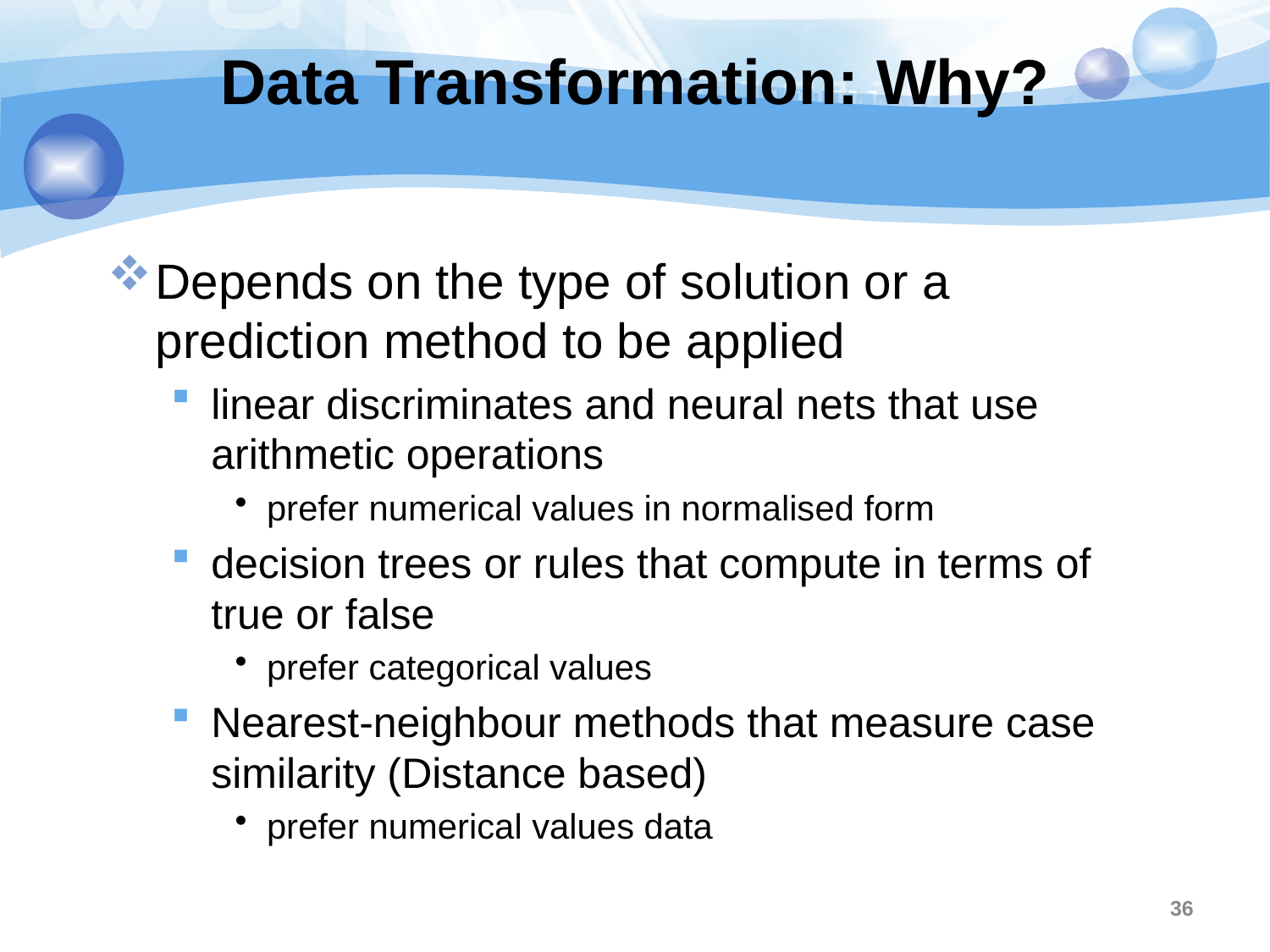

36
# Data Transformation: Why?
Depends on the type of solution or a prediction method to be applied
linear discriminates and neural nets that use arithmetic operations
prefer numerical values in normalised form
decision trees or rules that compute in terms of true or false
prefer categorical values
Nearest-neighbour methods that measure case similarity (Distance based)
prefer numerical values data